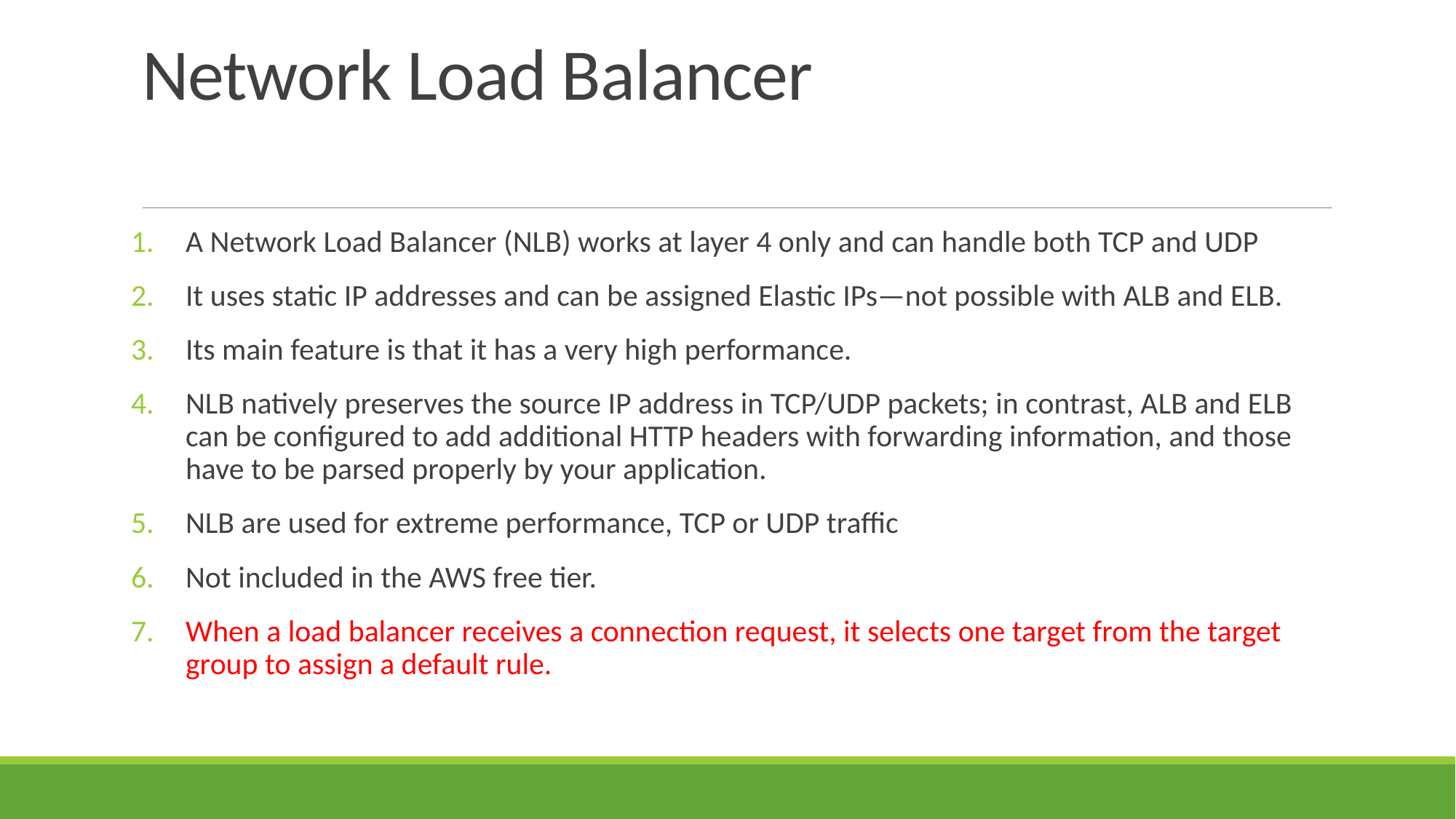

# Network Load Balancer
A Network Load Balancer (NLB) works at layer 4 only and can handle both TCP and UDP
It uses static IP addresses and can be assigned Elastic IPs—not possible with ALB and ELB.
Its main feature is that it has a very high performance.
NLB natively preserves the source IP address in TCP/UDP packets; in contrast, ALB and ELB can be configured to add additional HTTP headers with forwarding information, and those have to be parsed properly by your application.
NLB are used for extreme performance, TCP or UDP traffic
Not included in the AWS free tier.
When a load balancer receives a connection request, it selects one target from the target group to assign a default rule.